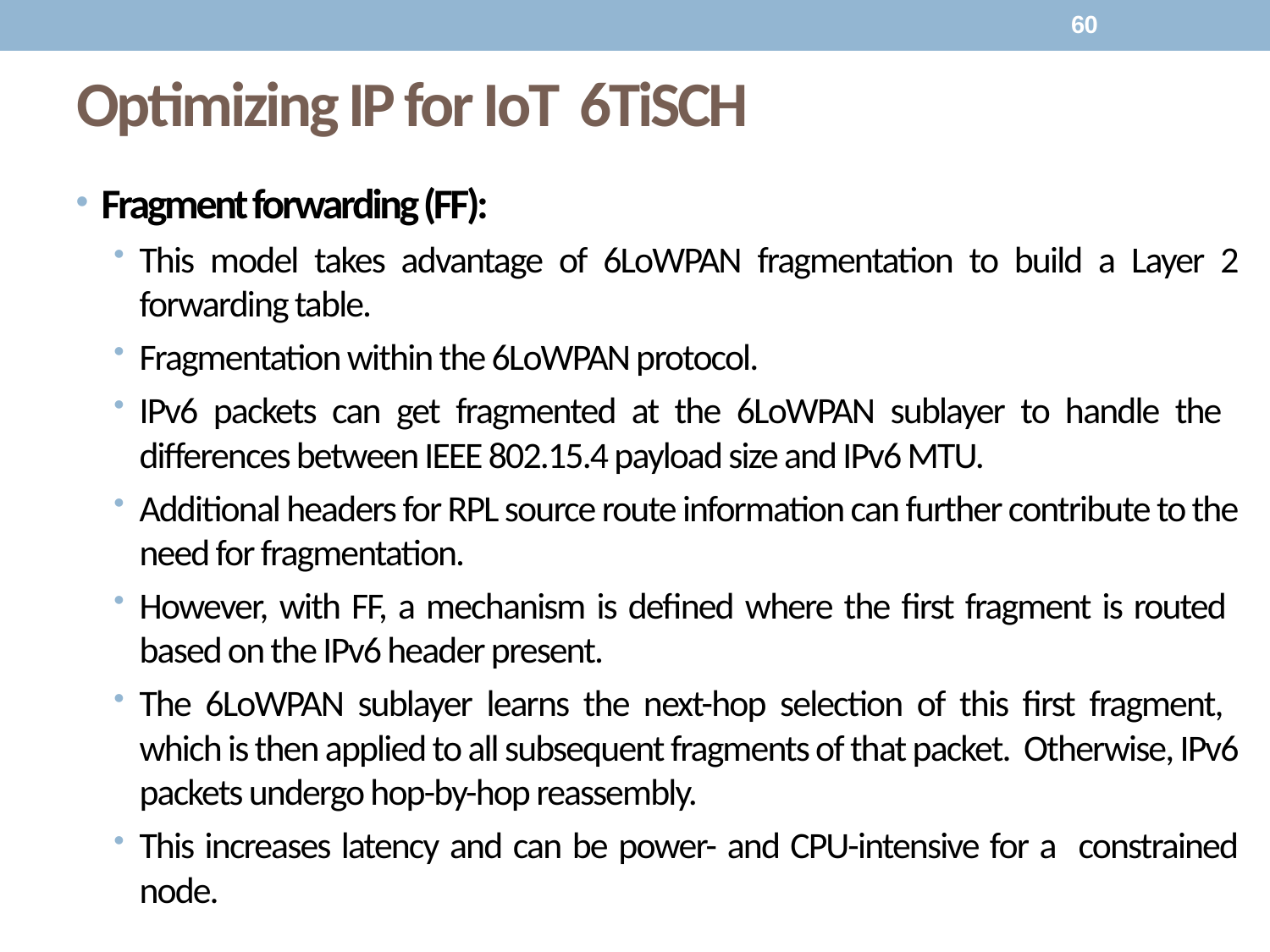

60
# Optimizing IP for IoT  6TiSCH
Fragment forwarding (FF):
This model takes advantage of 6LoWPAN fragmentation to build a Layer 2 forwarding table.
Fragmentation within the 6LoWPAN protocol.
IPv6 packets can get fragmented at the 6LoWPAN sublayer to handle the  differences between IEEE 802.15.4 payload size and IPv6 MTU.
Additional headers for RPL source route information can further contribute to the need for fragmentation.
However, with FF, a mechanism is defined where the first fragment is routed  based on the IPv6 header present.
The 6LoWPAN sublayer learns the next-hop selection of this first fragment,  which is then applied to all subsequent fragments of that packet.  Otherwise, IPv6 packets undergo hop-by-hop reassembly.
This increases latency and can be power- and CPU-intensive for a  constrained node.